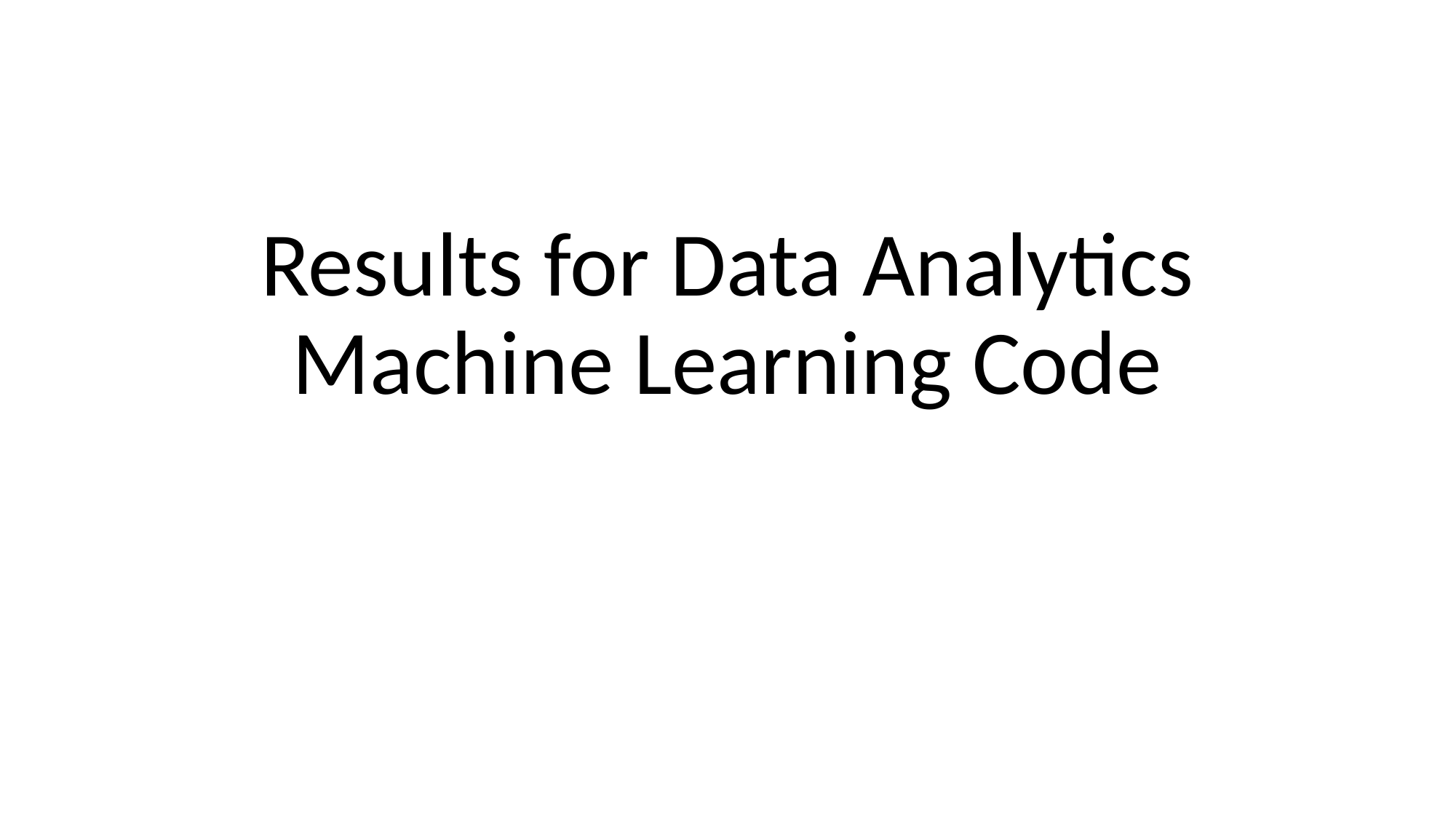

# Results for Data Analytics Machine Learning Code